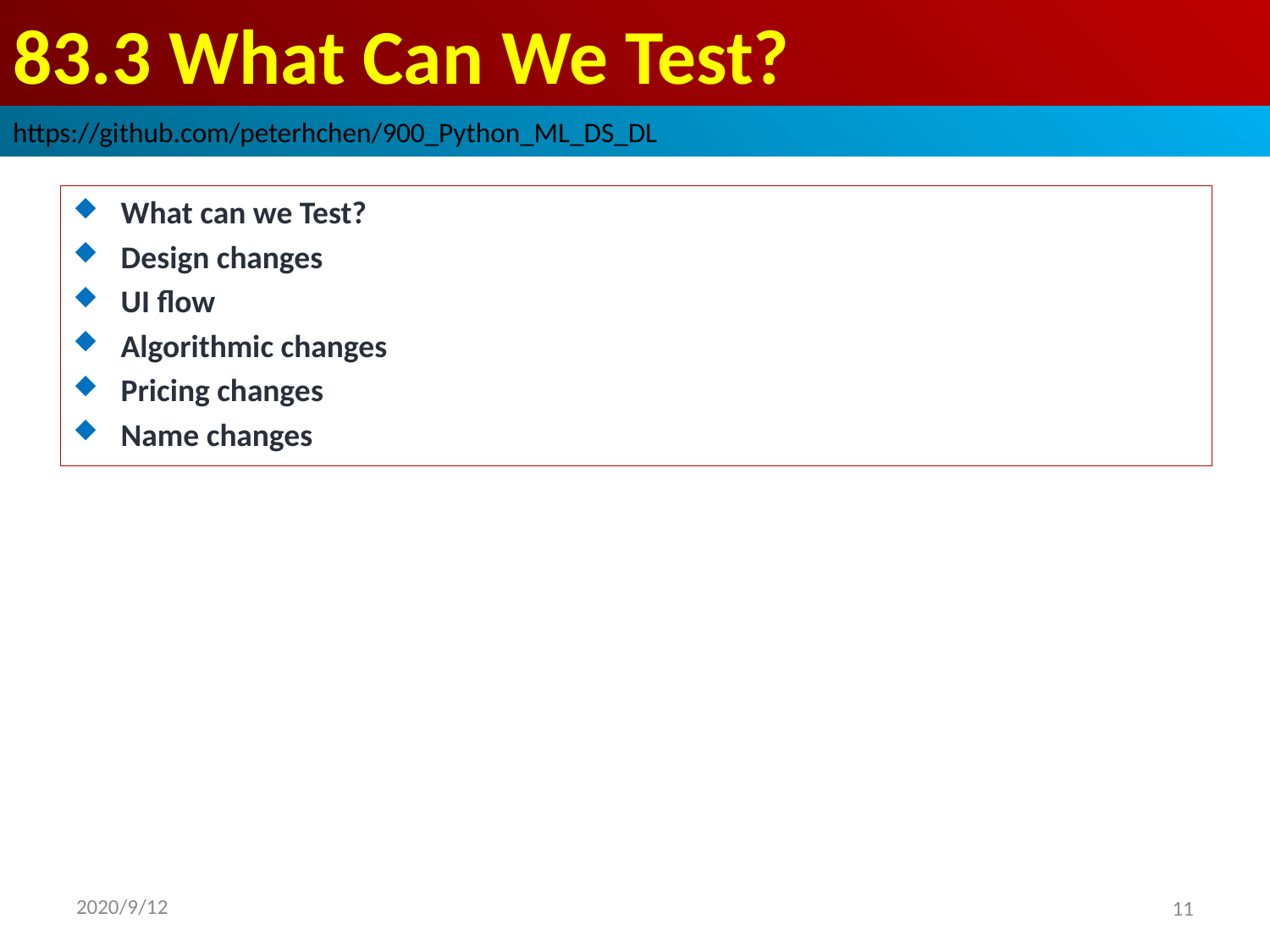

# 83.3 What Can We Test?
https://github.com/peterhchen/900_Python_ML_DS_DL
What can we Test?
Design changes
UI flow
Algorithmic changes
Pricing changes
Name changes

2020/9/12
11